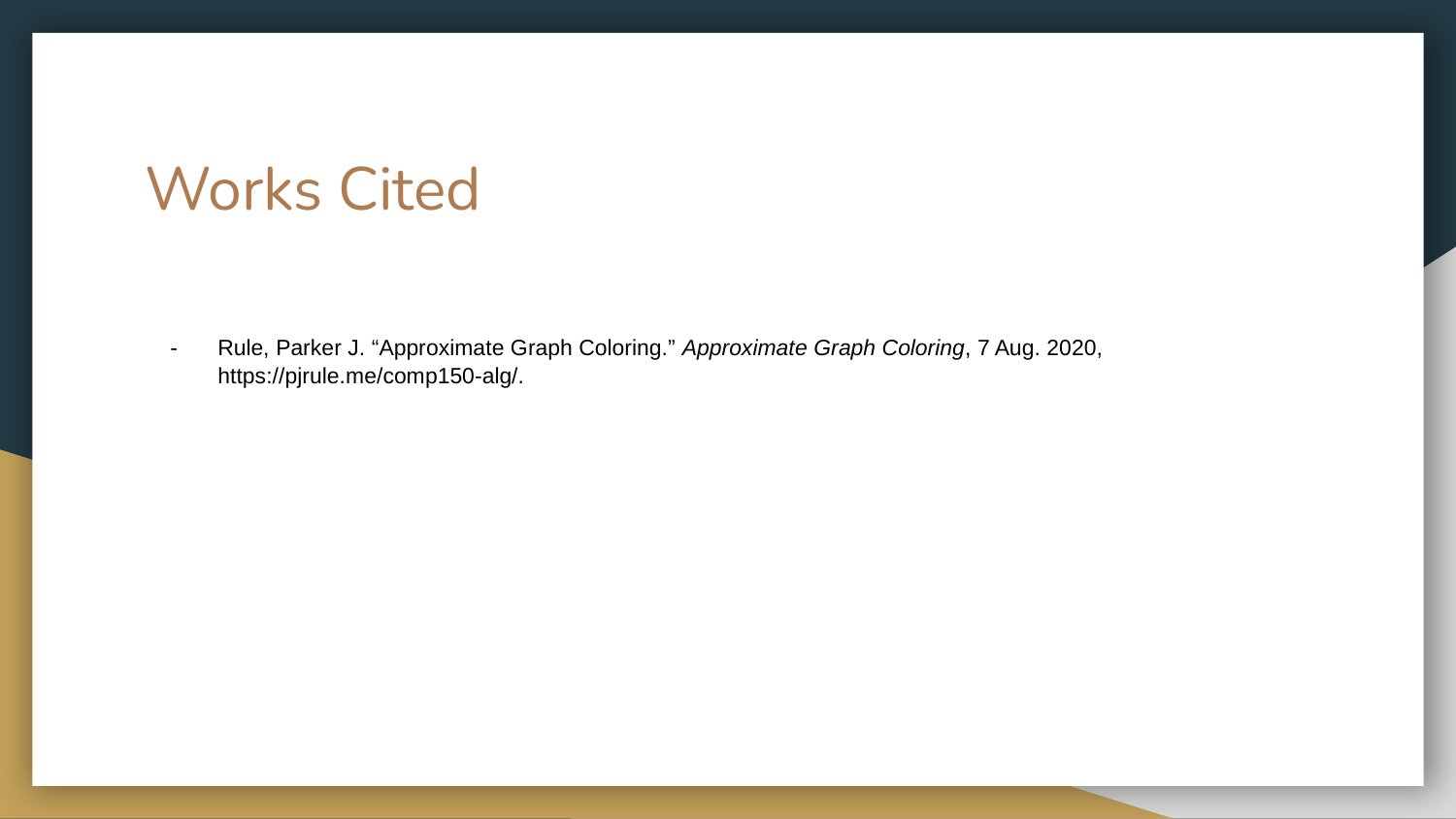

# Works Cited
Rule, Parker J. “Approximate Graph Coloring.” Approximate Graph Coloring, 7 Aug. 2020, https://pjrule.me/comp150-alg/.